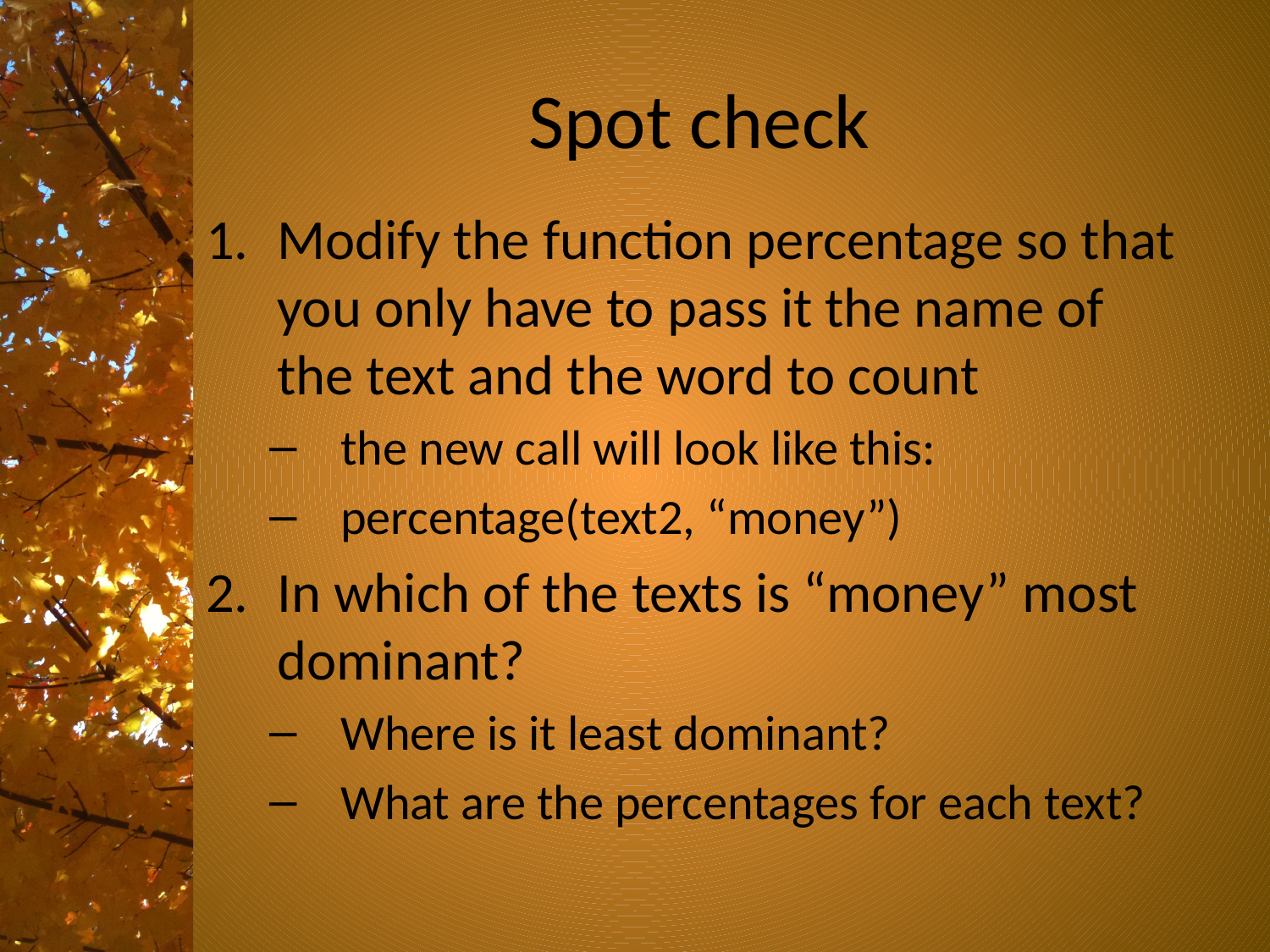

# Spot check
Modify the function percentage so that you only have to pass it the name of the text and the word to count
the new call will look like this:
percentage(text2, “money”)
In which of the texts is “money” most dominant?
Where is it least dominant?
What are the percentages for each text?